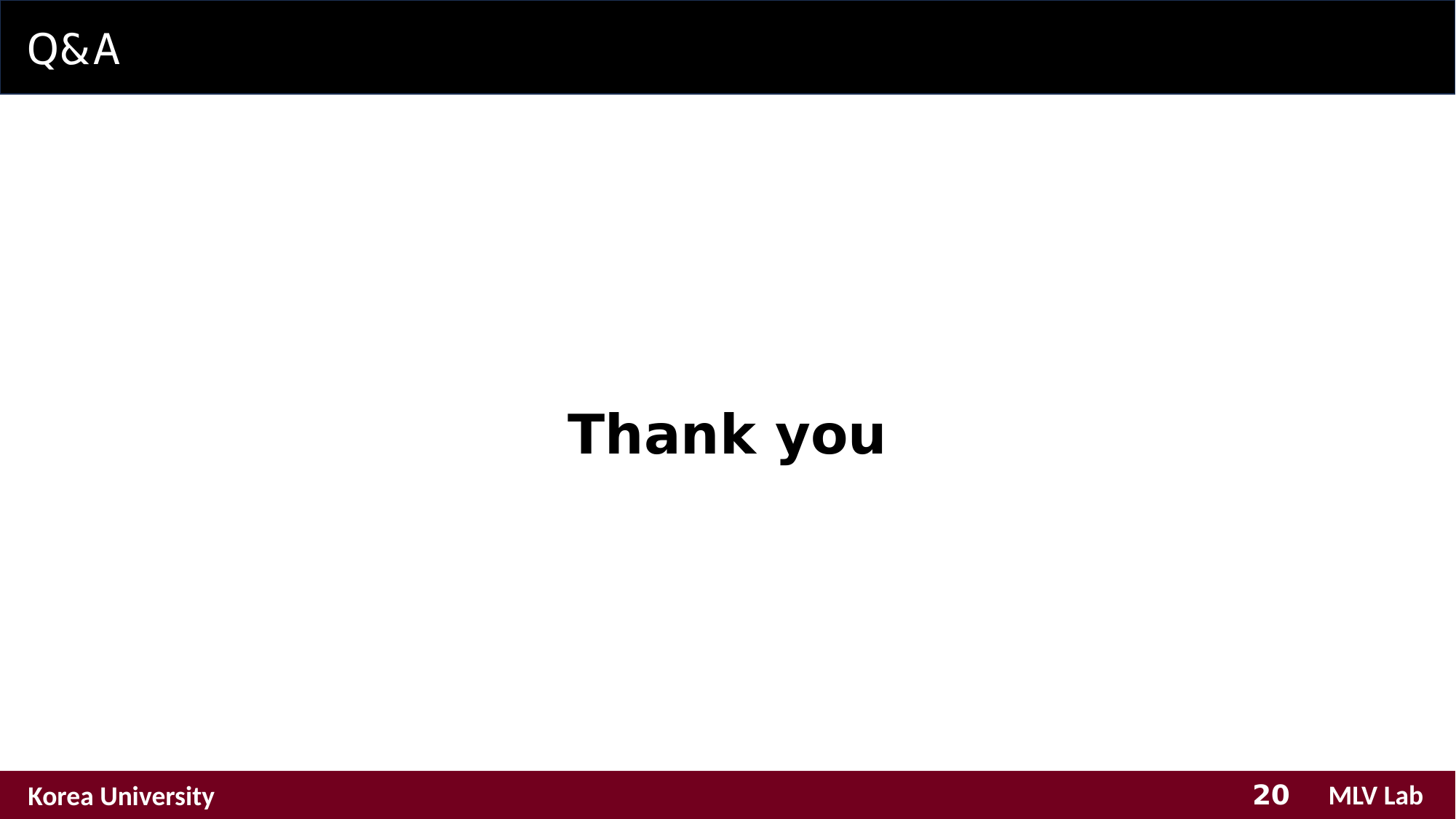

Q&A

Thank you

20
MLV Lab
Korea University